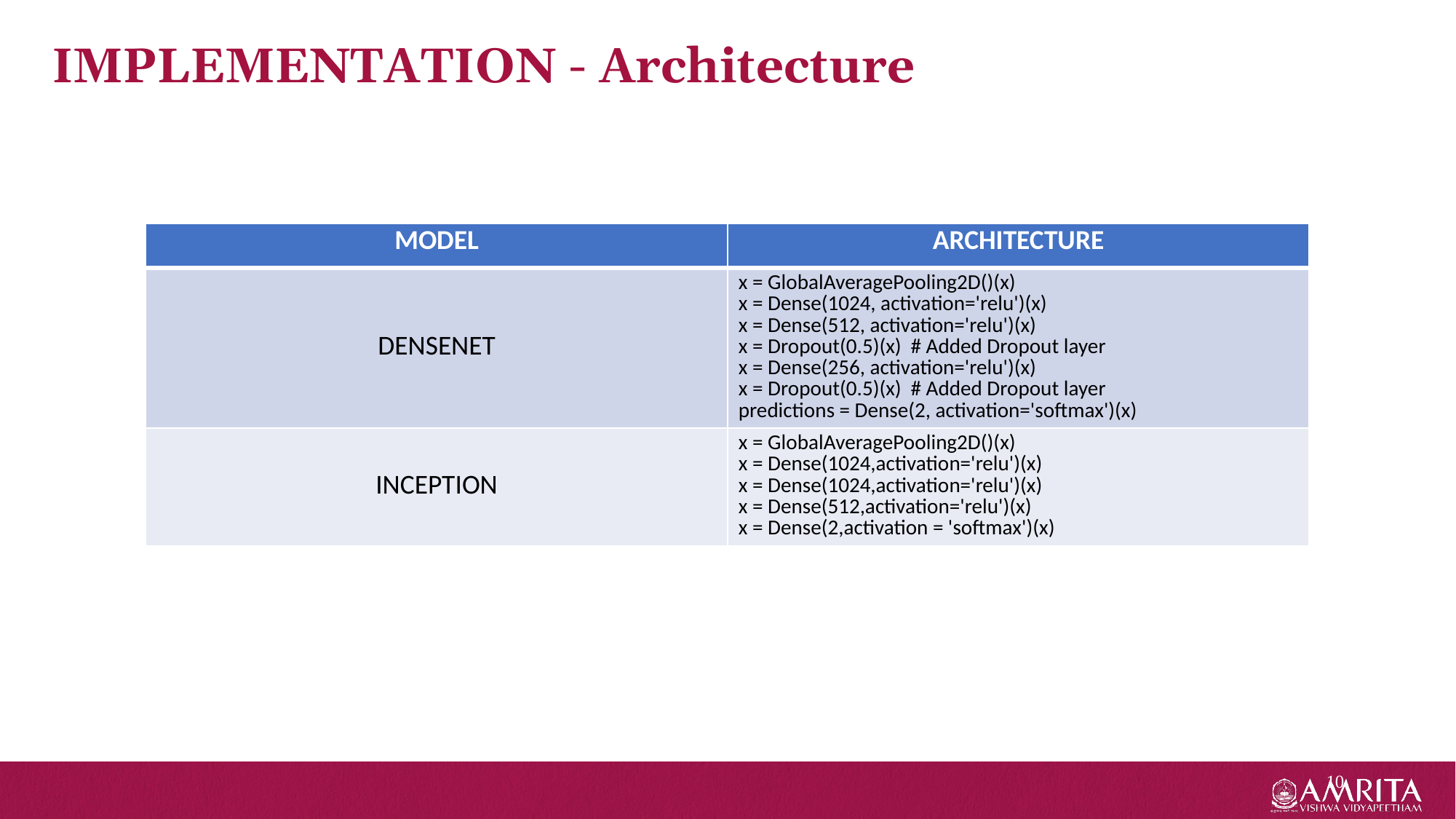

# IMPLEMENTATION - Architecture
| MODEL | ARCHITECTURE |
| --- | --- |
| DENSENET | x = GlobalAveragePooling2D()(x) x = Dense(1024, activation='relu')(x) x = Dense(512, activation='relu')(x) x = Dropout(0.5)(x) # Added Dropout layer x = Dense(256, activation='relu')(x) x = Dropout(0.5)(x) # Added Dropout layer predictions = Dense(2, activation='softmax')(x) |
| INCEPTION | x = GlobalAveragePooling2D()(x) x = Dense(1024,activation='relu')(x) x = Dense(1024,activation='relu')(x) x = Dense(512,activation='relu')(x) x = Dense(2,activation = 'softmax')(x) |
10